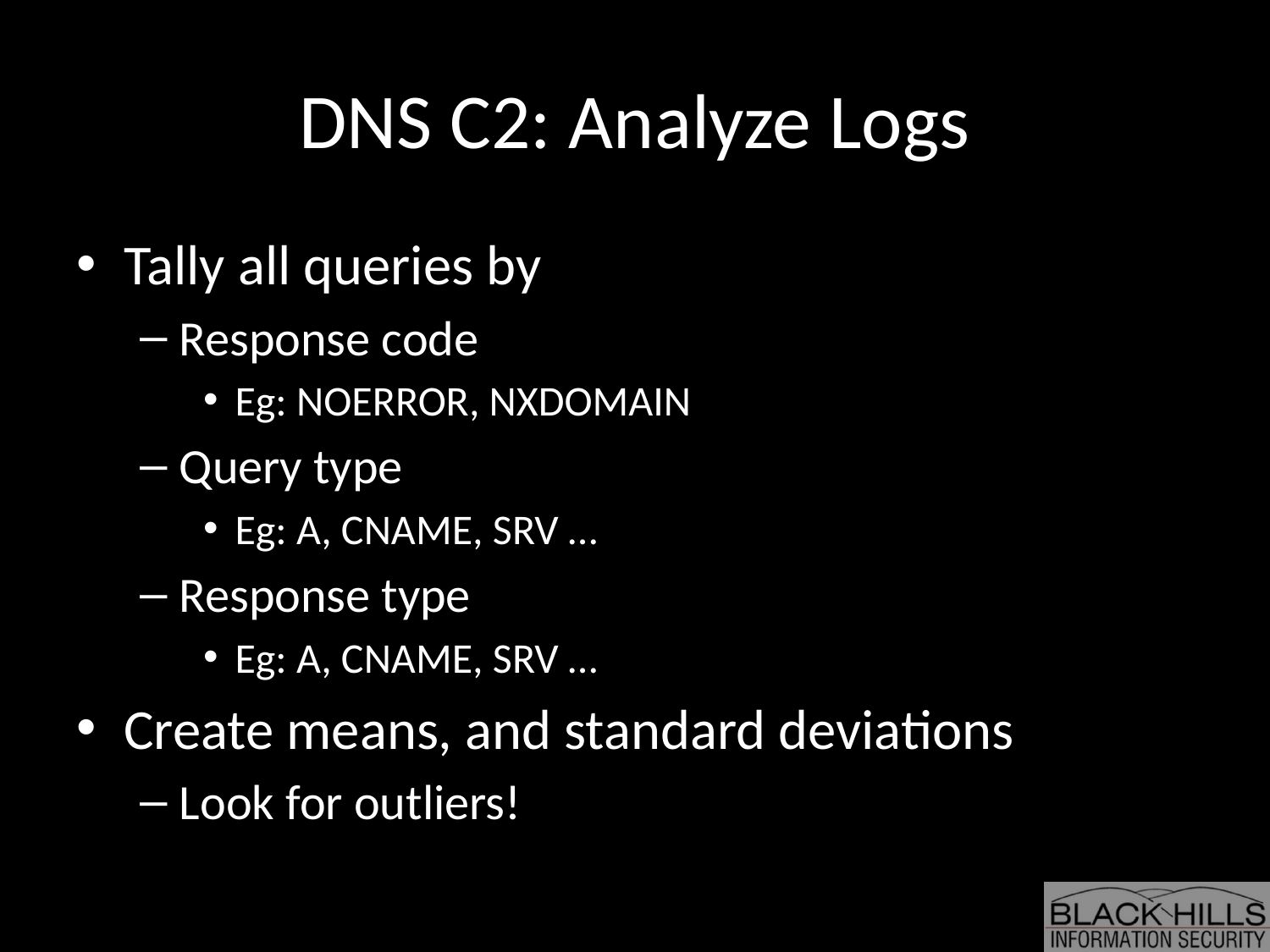

# DNS C2: Analyze Logs
Tally all queries by
Response code
Eg: NOERROR, NXDOMAIN
Query type
Eg: A, CNAME, SRV …
Response type
Eg: A, CNAME, SRV …
Create means, and standard deviations
Look for outliers!